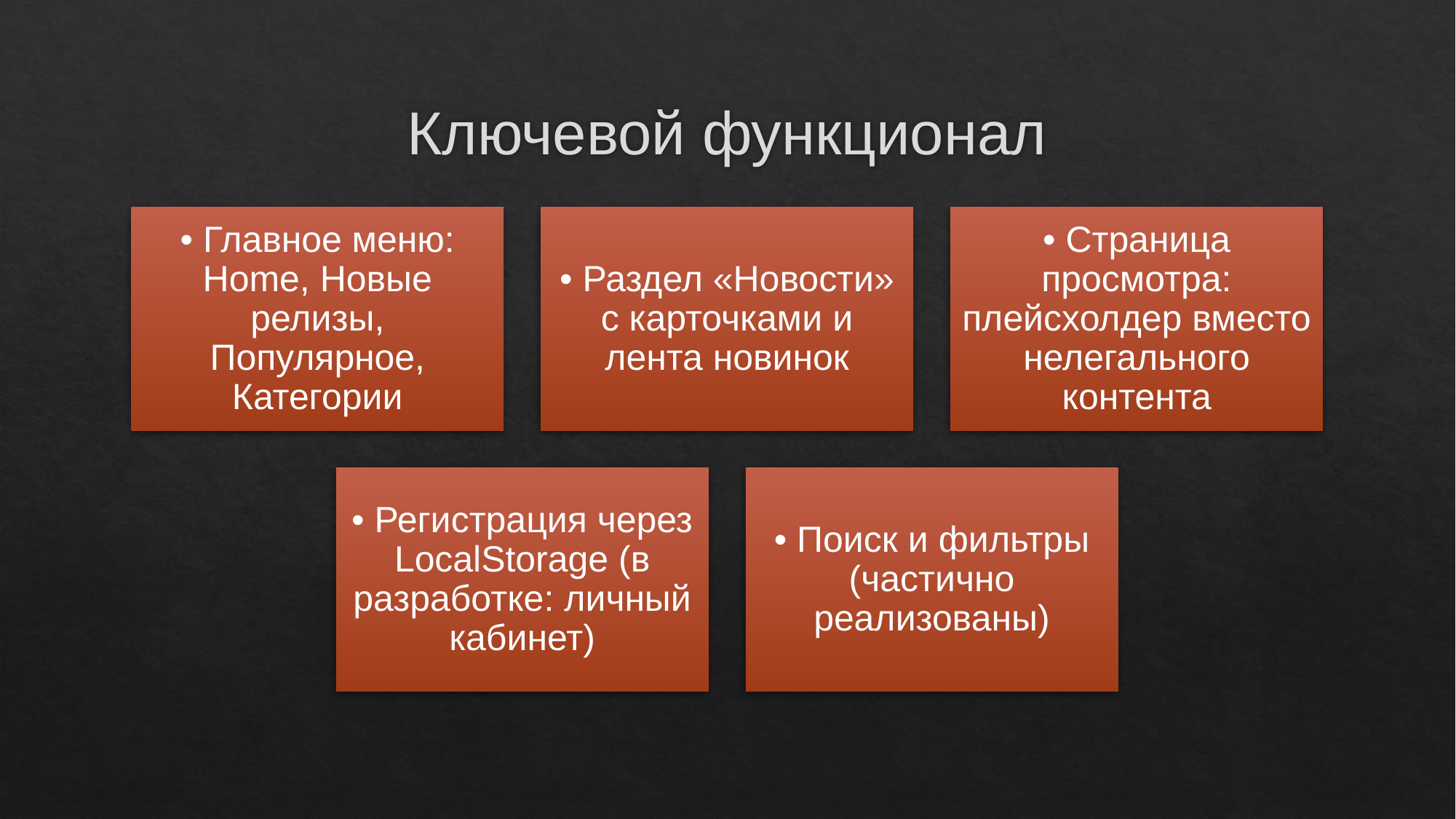

# Ключевой функционал
• Главное меню: Home, Новые релизы, Популярное, Категории
• Раздел «Новости» с карточками и лента новинок
• Страница просмотра: плейсхолдер вместо нелегального контента
• Регистрация через LocalStorage (в разработке: личный кабинет)
• Поиск и фильтры (частично реализованы)